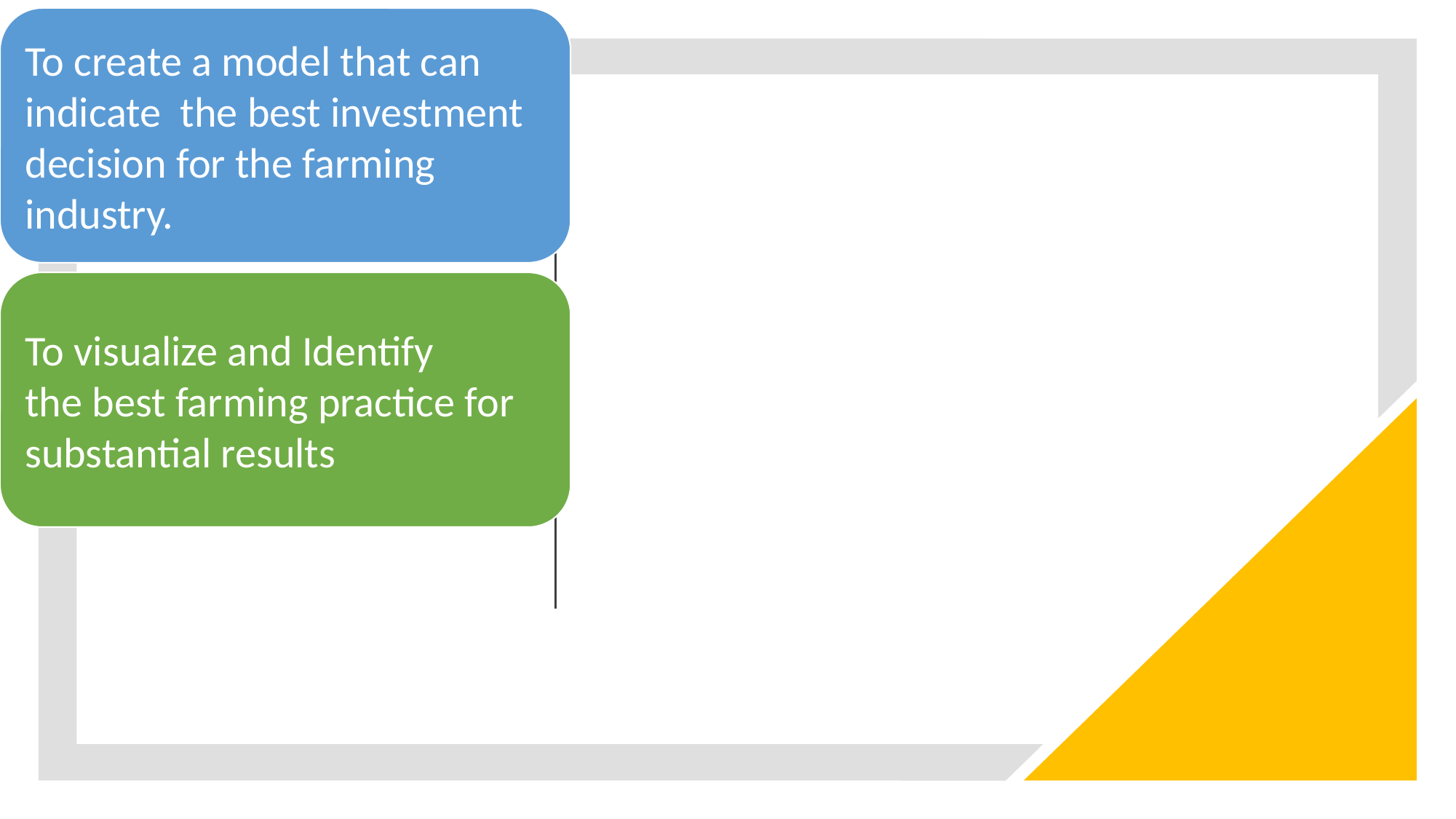

# Aim and Objective
To create a model that can indicate  the best investment decision for the farming industry.
To visualize and Identify the best farming practice for substantial results